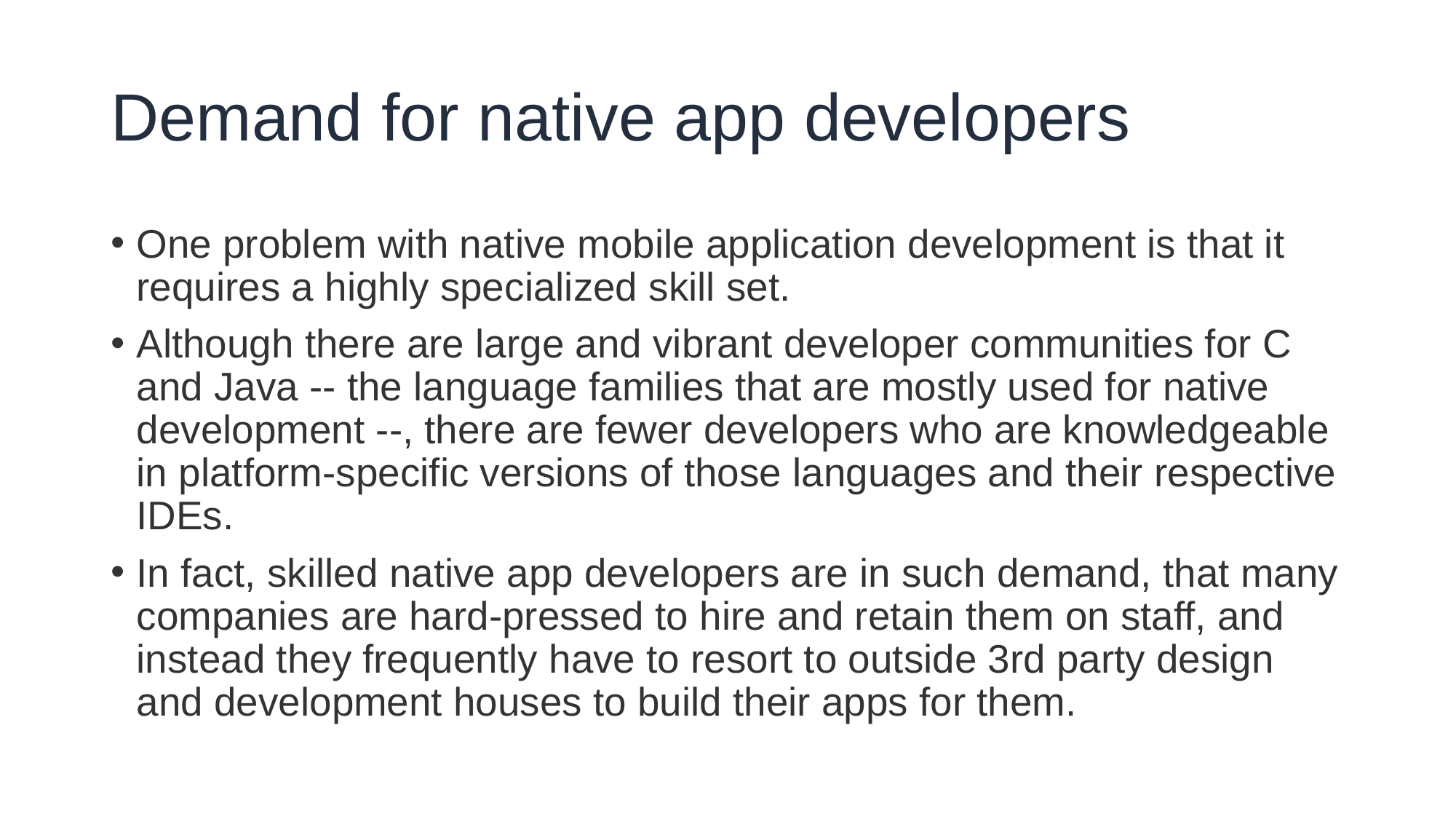

# Demand for native app developers
One problem with native mobile application development is that it requires a highly specialized skill set.
Although there are large and vibrant developer communities for C and Java -- the language families that are mostly used for native development --, there are fewer developers who are knowledgeable in platform-specific versions of those languages and their respective IDEs.
In fact, skilled native app developers are in such demand, that many companies are hard-pressed to hire and retain them on staff, and instead they frequently have to resort to outside 3rd party design and development houses to build their apps for them.